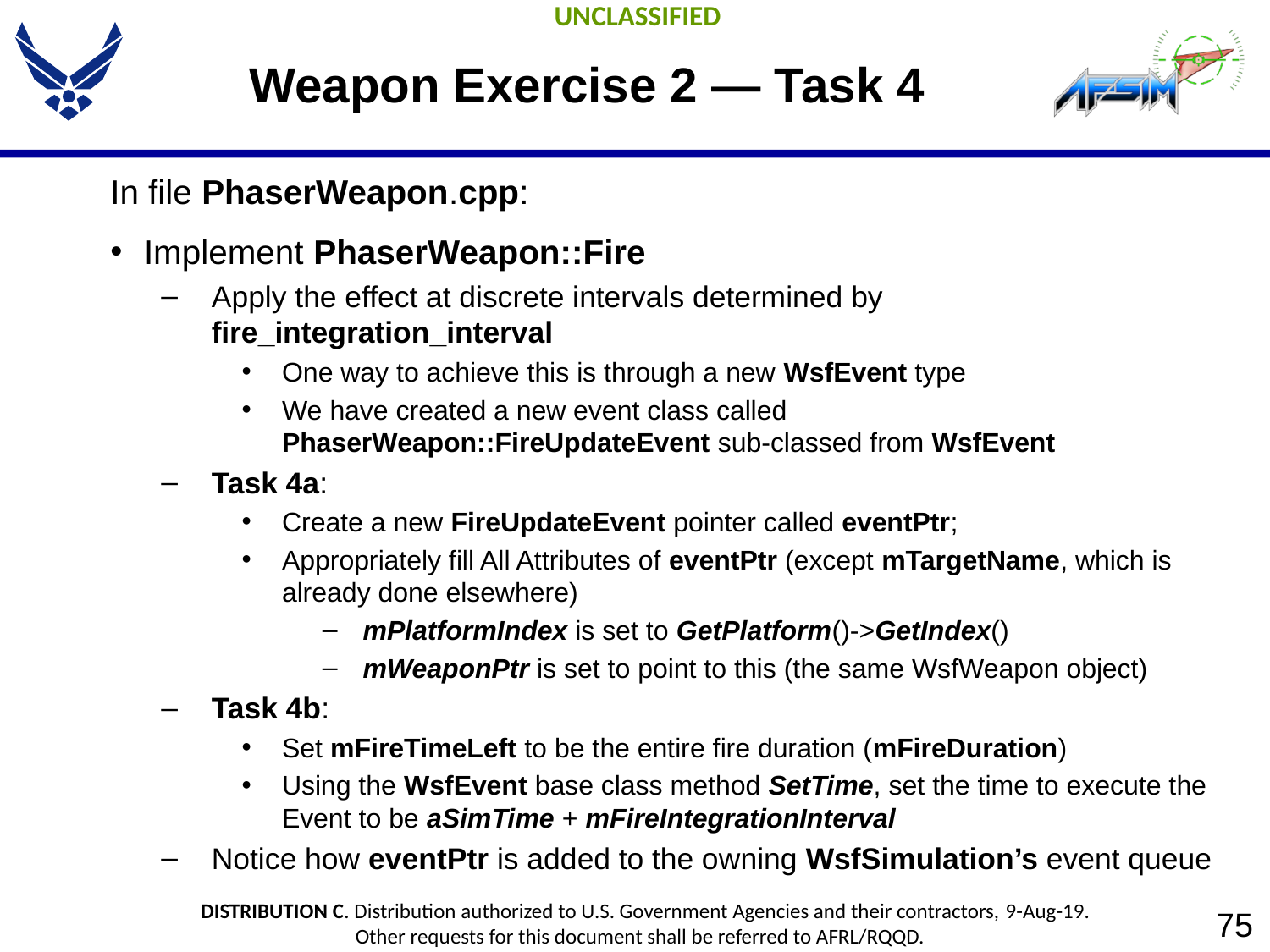

# Weapon Exercise 2 — Task 4
In file PhaserWeapon.cpp:
Implement PhaserWeapon::Fire
Apply the effect at discrete intervals determined by fire_integration_interval
One way to achieve this is through a new WsfEvent type
We have created a new event class called PhaserWeapon::FireUpdateEvent sub-classed from WsfEvent
Task 4a:
Create a new FireUpdateEvent pointer called eventPtr;
Appropriately fill All Attributes of eventPtr (except mTargetName, which is already done elsewhere)
mPlatformIndex is set to GetPlatform()->GetIndex()
mWeaponPtr is set to point to this (the same WsfWeapon object)
Task 4b:
Set mFireTimeLeft to be the entire fire duration (mFireDuration)
Using the WsfEvent base class method SetTime, set the time to execute the Event to be aSimTime + mFireIntegrationInterval
Notice how eventPtr is added to the owning WsfSimulation’s event queue